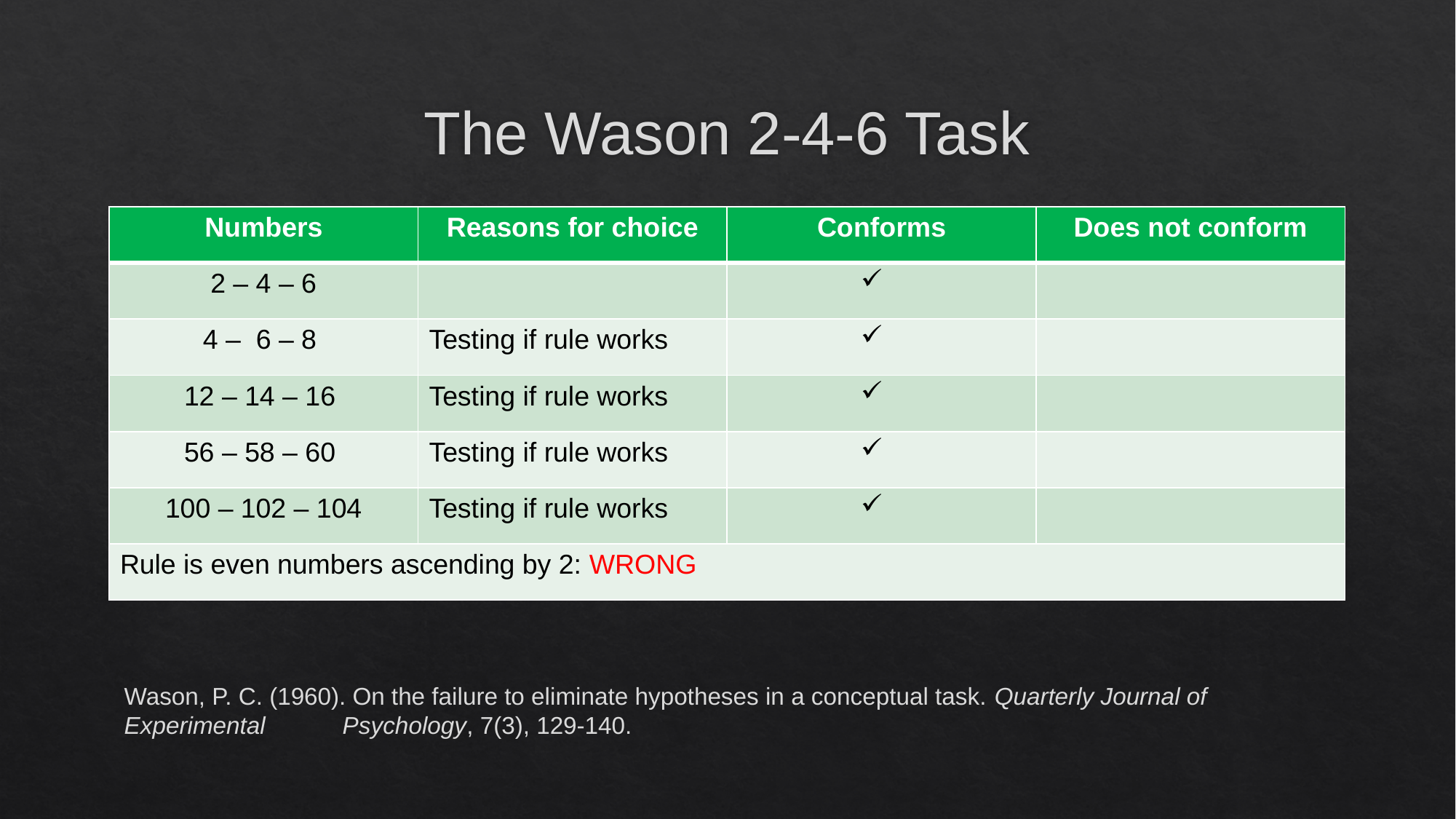

# The Wason 2-4-6 Task
| Numbers | Reasons for choice | Conforms | Does not conform |
| --- | --- | --- | --- |
| 2 – 4 – 6 |  |  |  |
| 4 – 6 – 8 | Testing if rule works |  |  |
| 12 – 14 – 16 | Testing if rule works |  |  |
| 56 – 58 – 60 | Testing if rule works |  |  |
| 100 – 102 – 104 | Testing if rule works |  |  |
| Rule is even numbers ascending by 2: WRONG |  |  |  |
Wason, P. C. (1960). On the failure to eliminate hypotheses in a conceptual task. Quarterly Journal of Experimental 	Psychology, 7(3), 129-140.